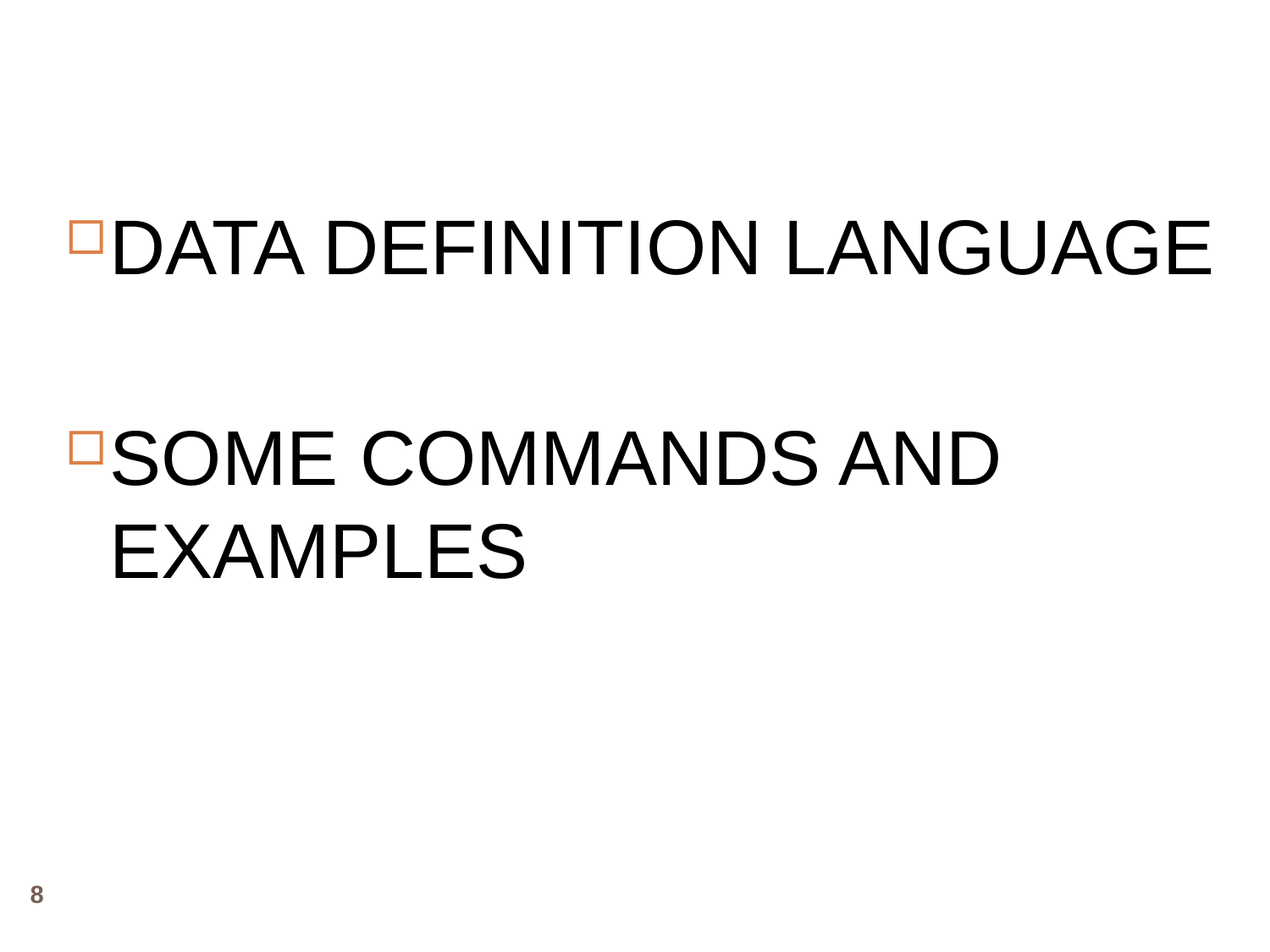

DATA DEFINITION LANGUAGE

SOME COMMANDS AND EXAMPLES
8